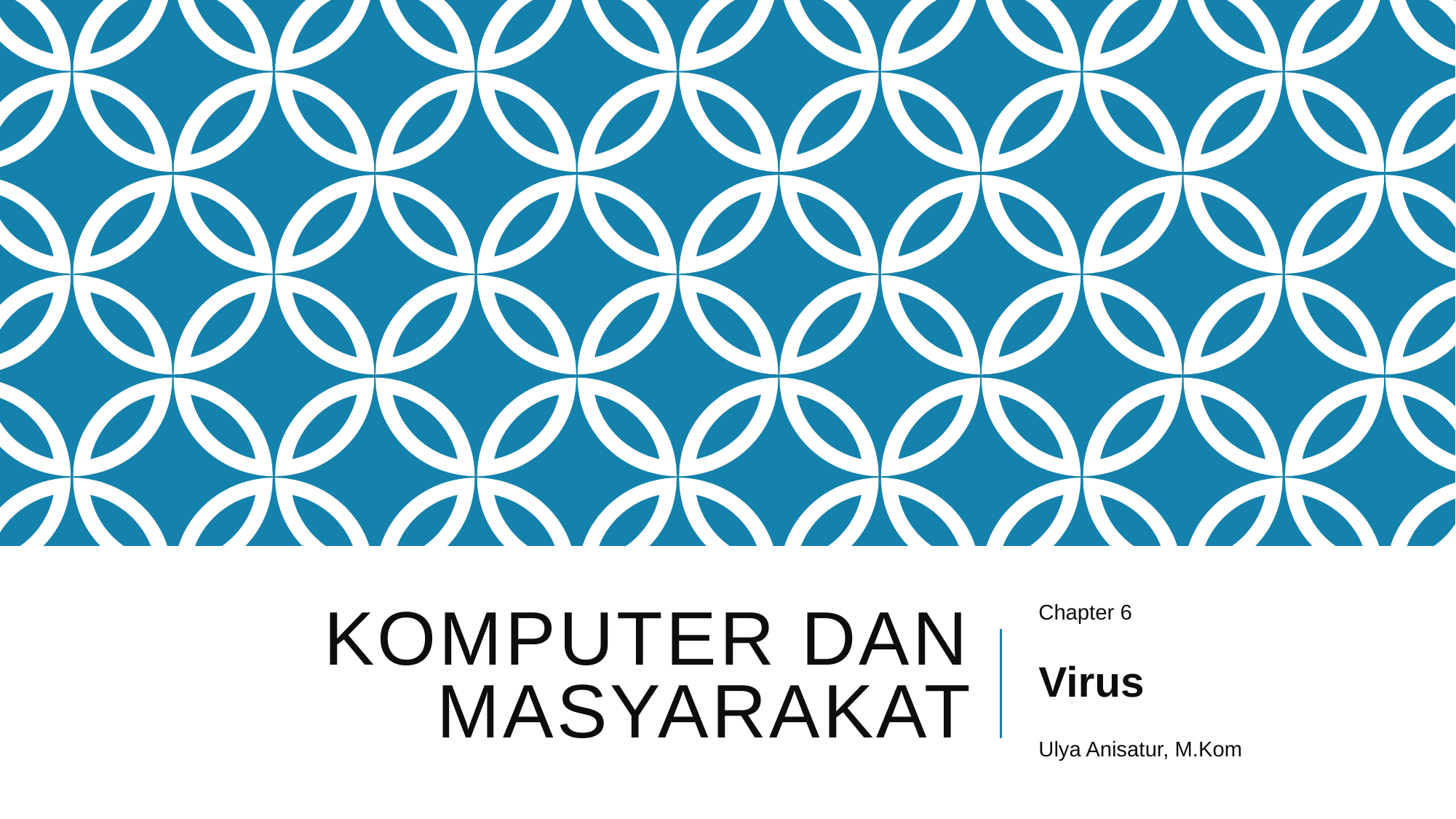

# Komputer dan masyarakat
Chapter 6

Virus

Ulya Anisatur, M.Kom